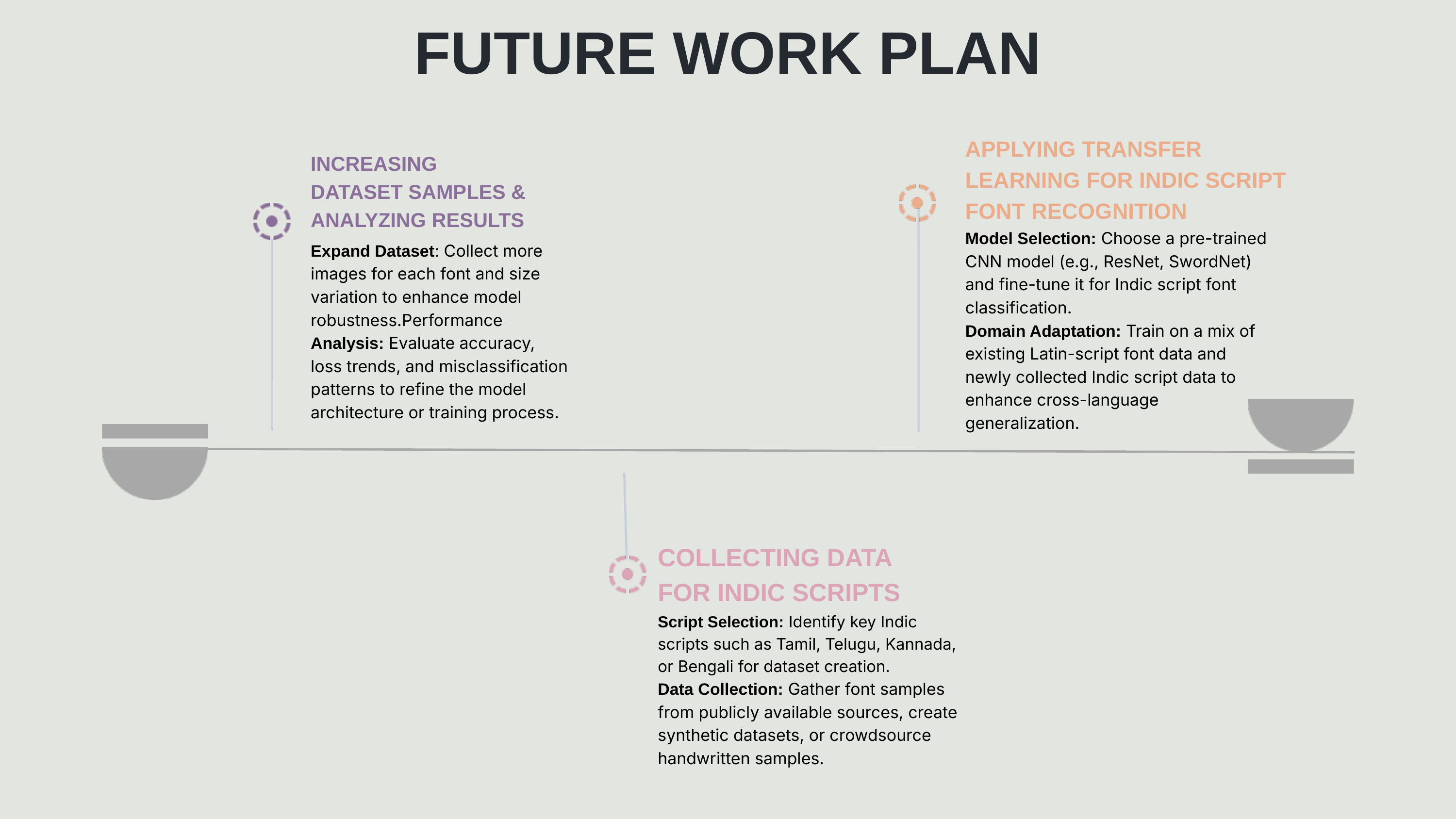

FUTURE WORK PLAN
APPLYING TRANSFER LEARNING FOR INDIC SCRIPT FONT RECOGNITION
INCREASING DATASET SAMPLES & ANALYZING RESULTS

Model Selection: Choose a pre-trained CNN model (e.g., ResNet, SwordNet) and fine-tune it for Indic script font classification.
Domain Adaptation: Train on a mix of existing Latin-script font data and newly collected Indic script data to enhance cross-language generalization.

Expand Dataset: Collect more images for each font and size variation to enhance model robustness.Performance Analysis: Evaluate accuracy, loss trends, and misclassification patterns to refine the model architecture or training process.

COLLECTING DATA FOR INDIC SCRIPTS

Script Selection: Identify key Indic scripts such as Tamil, Telugu, Kannada, or Bengali for dataset creation.
Data Collection: Gather font samples from publicly available sources, create synthetic datasets, or crowdsource handwritten samples.